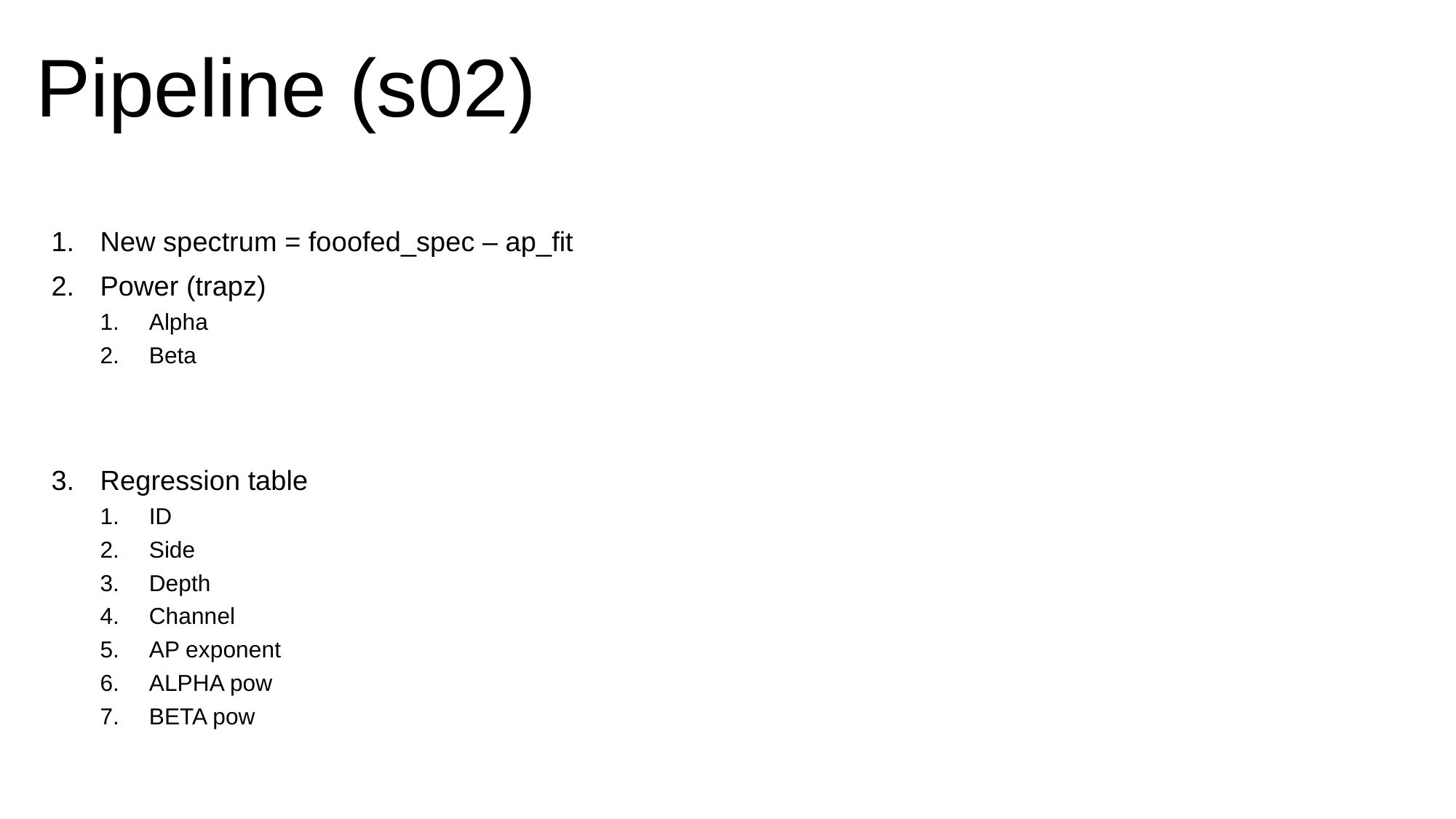

# Pipeline (s02)
New spectrum = fooofed_spec – ap_fit
Power (trapz)
Alpha
Beta

Regression table
ID
Side
Depth
Channel
AP exponent
ALPHA pow
BETA pow